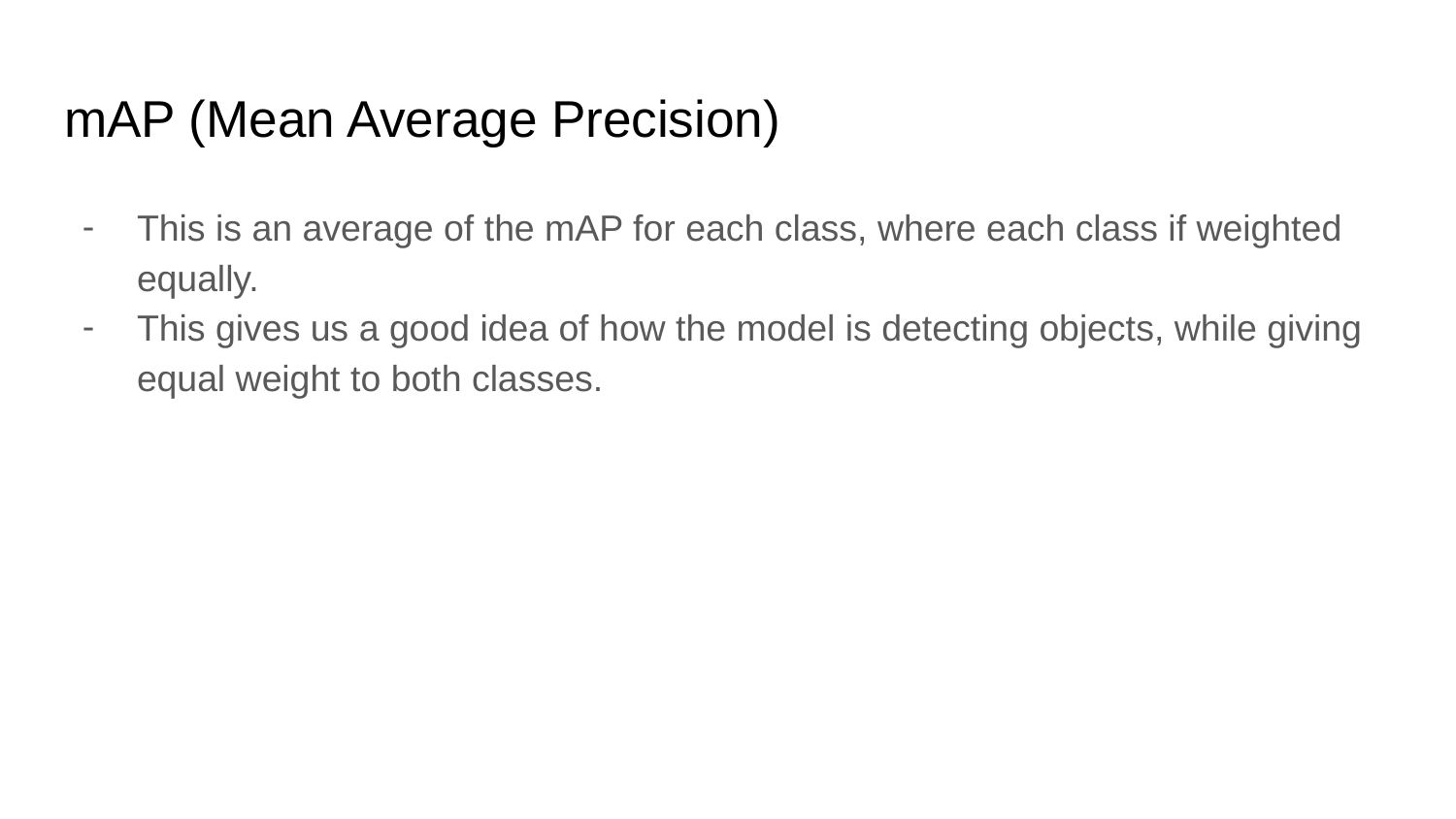

# mAP (Mean Average Precision)
This is an average of the mAP for each class, where each class if weighted equally.
This gives us a good idea of how the model is detecting objects, while giving equal weight to both classes.